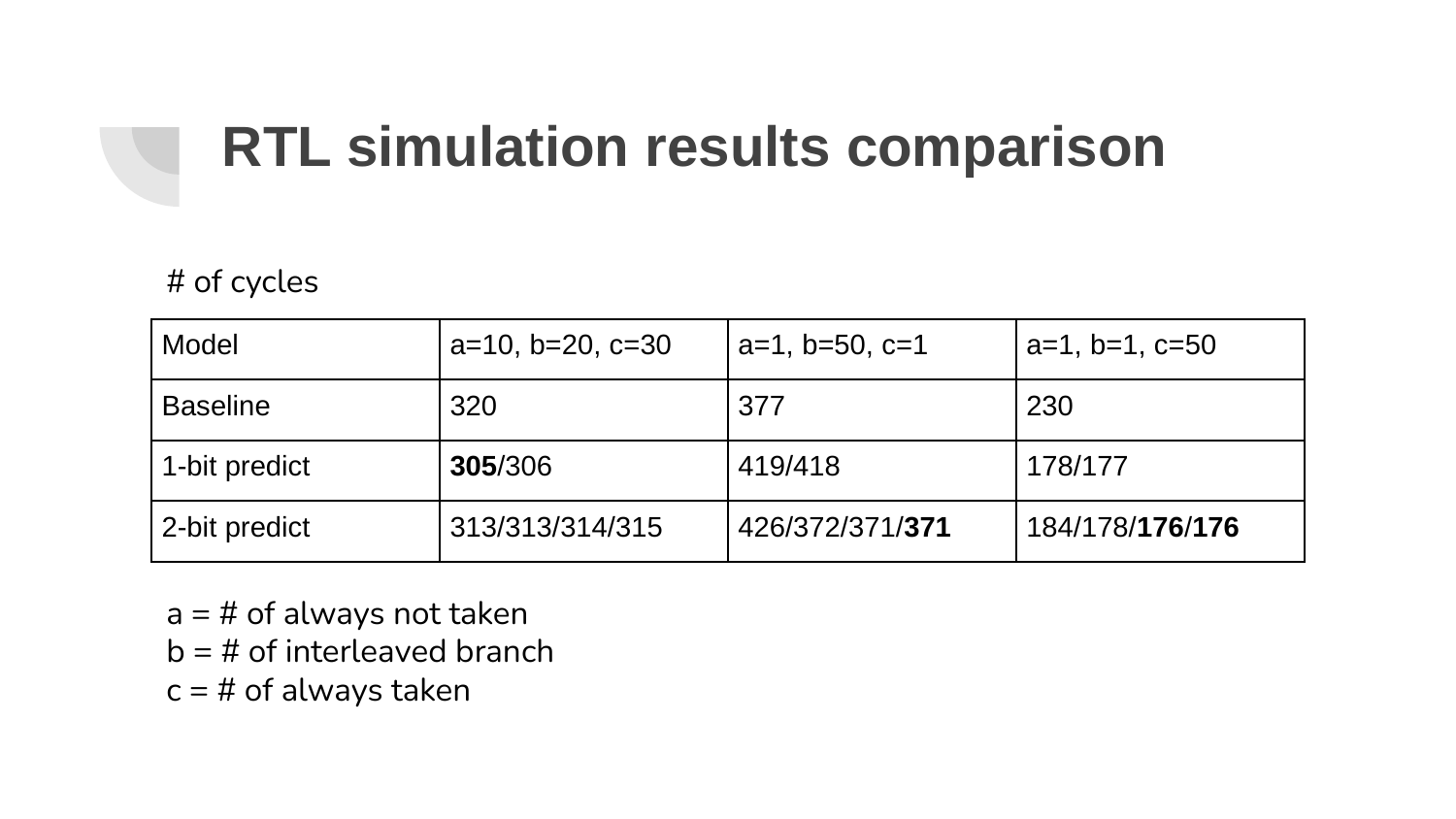

# RTL simulation results comparison
# of cycles
| Model | a=10, b=20, c=30 | a=1, b=50, c=1 | a=1, b=1, c=50 |
| --- | --- | --- | --- |
| Baseline | 320 | 377 | 230 |
| 1-bit predict | 305/306 | 419/418 | 178/177 |
| 2-bit predict | 313/313/314/315 | 426/372/371/371 | 184/178/176/176 |
a = # of always not taken
b = # of interleaved branch
c = # of always taken